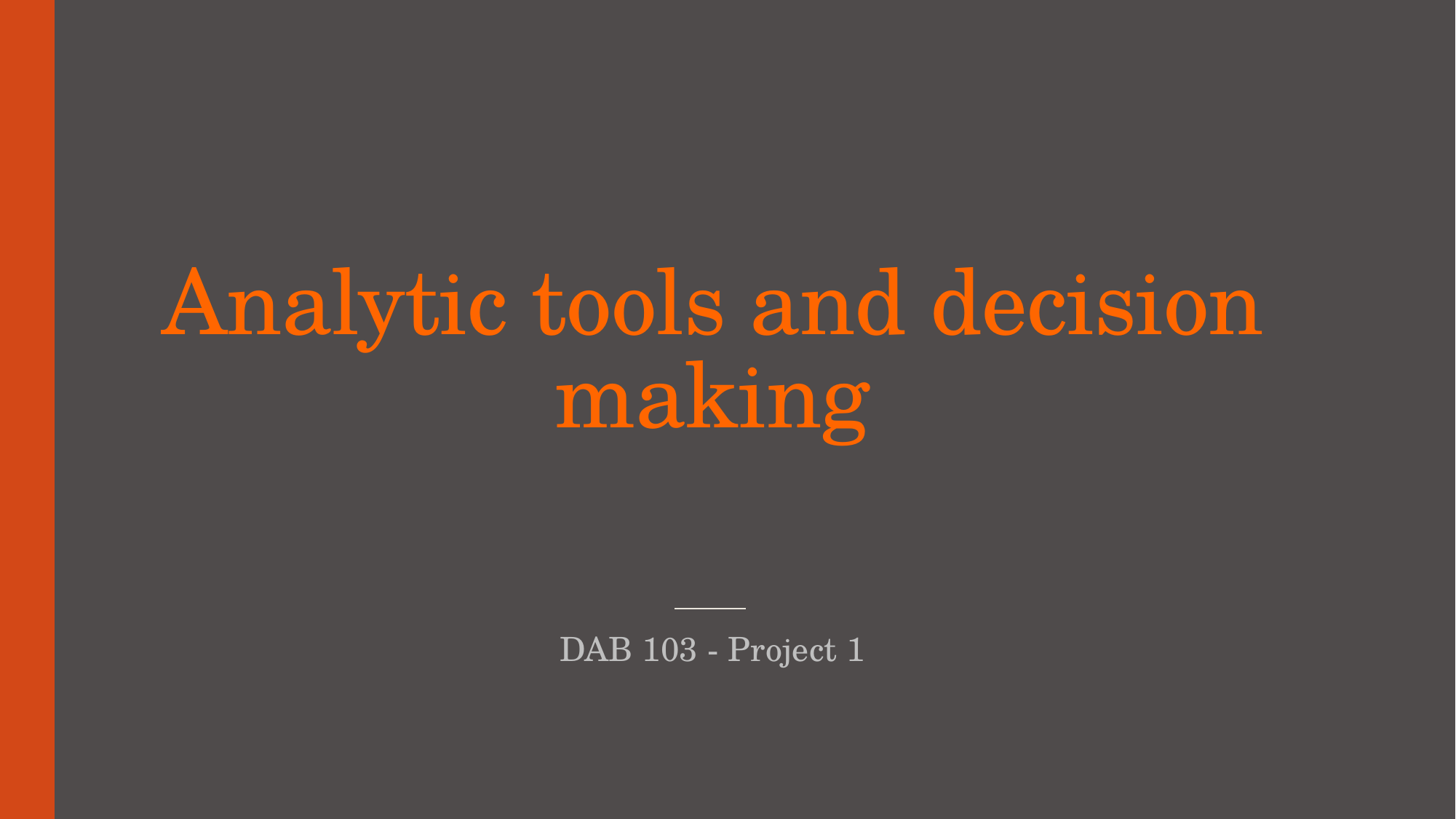

# Analytic tools and decision making
DAB 103 - Project 1